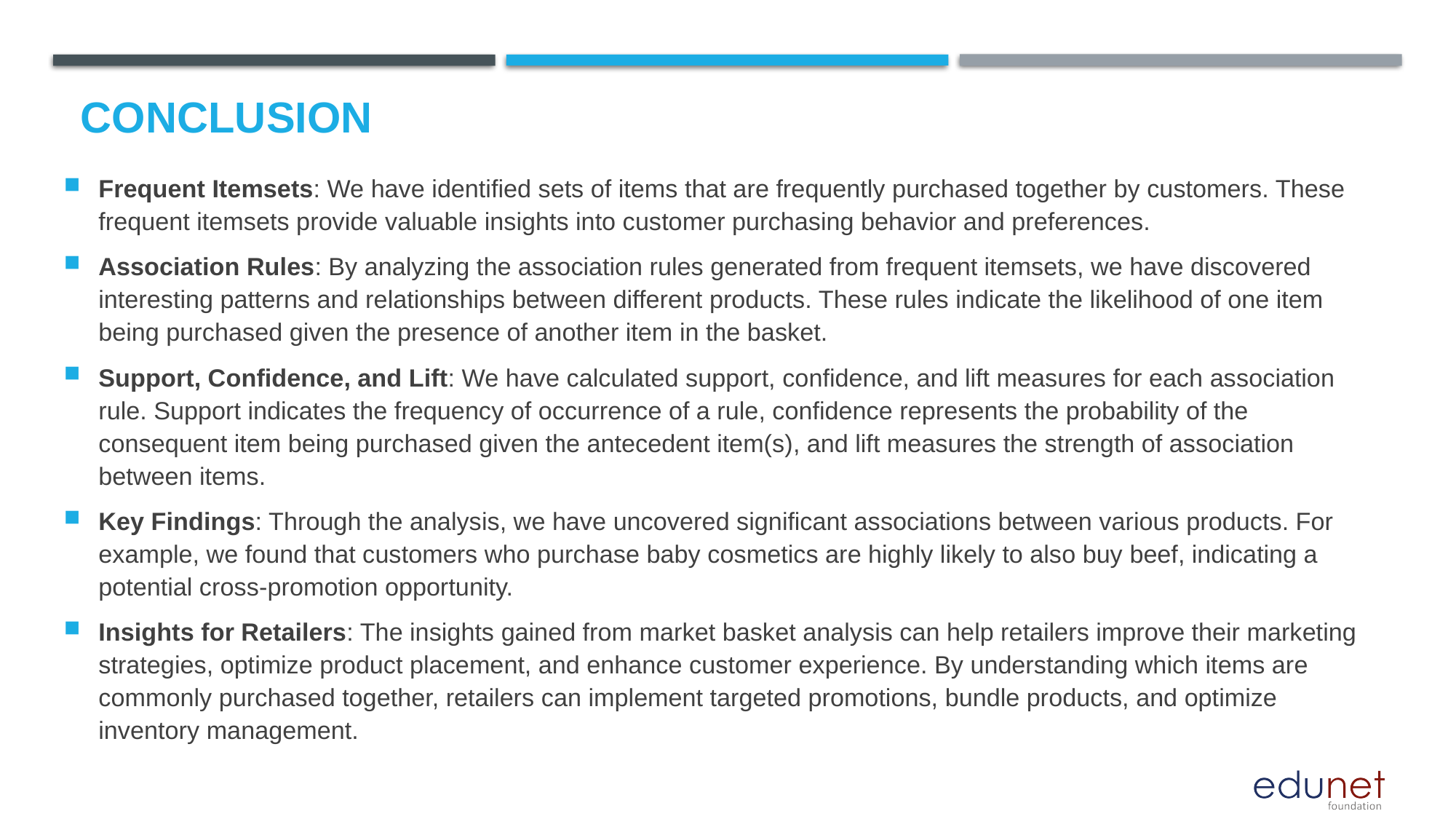

# Conclusion
Frequent Itemsets: We have identified sets of items that are frequently purchased together by customers. These frequent itemsets provide valuable insights into customer purchasing behavior and preferences.
Association Rules: By analyzing the association rules generated from frequent itemsets, we have discovered interesting patterns and relationships between different products. These rules indicate the likelihood of one item being purchased given the presence of another item in the basket.
Support, Confidence, and Lift: We have calculated support, confidence, and lift measures for each association rule. Support indicates the frequency of occurrence of a rule, confidence represents the probability of the consequent item being purchased given the antecedent item(s), and lift measures the strength of association between items.
Key Findings: Through the analysis, we have uncovered significant associations between various products. For example, we found that customers who purchase baby cosmetics are highly likely to also buy beef, indicating a potential cross-promotion opportunity.
Insights for Retailers: The insights gained from market basket analysis can help retailers improve their marketing strategies, optimize product placement, and enhance customer experience. By understanding which items are commonly purchased together, retailers can implement targeted promotions, bundle products, and optimize inventory management.